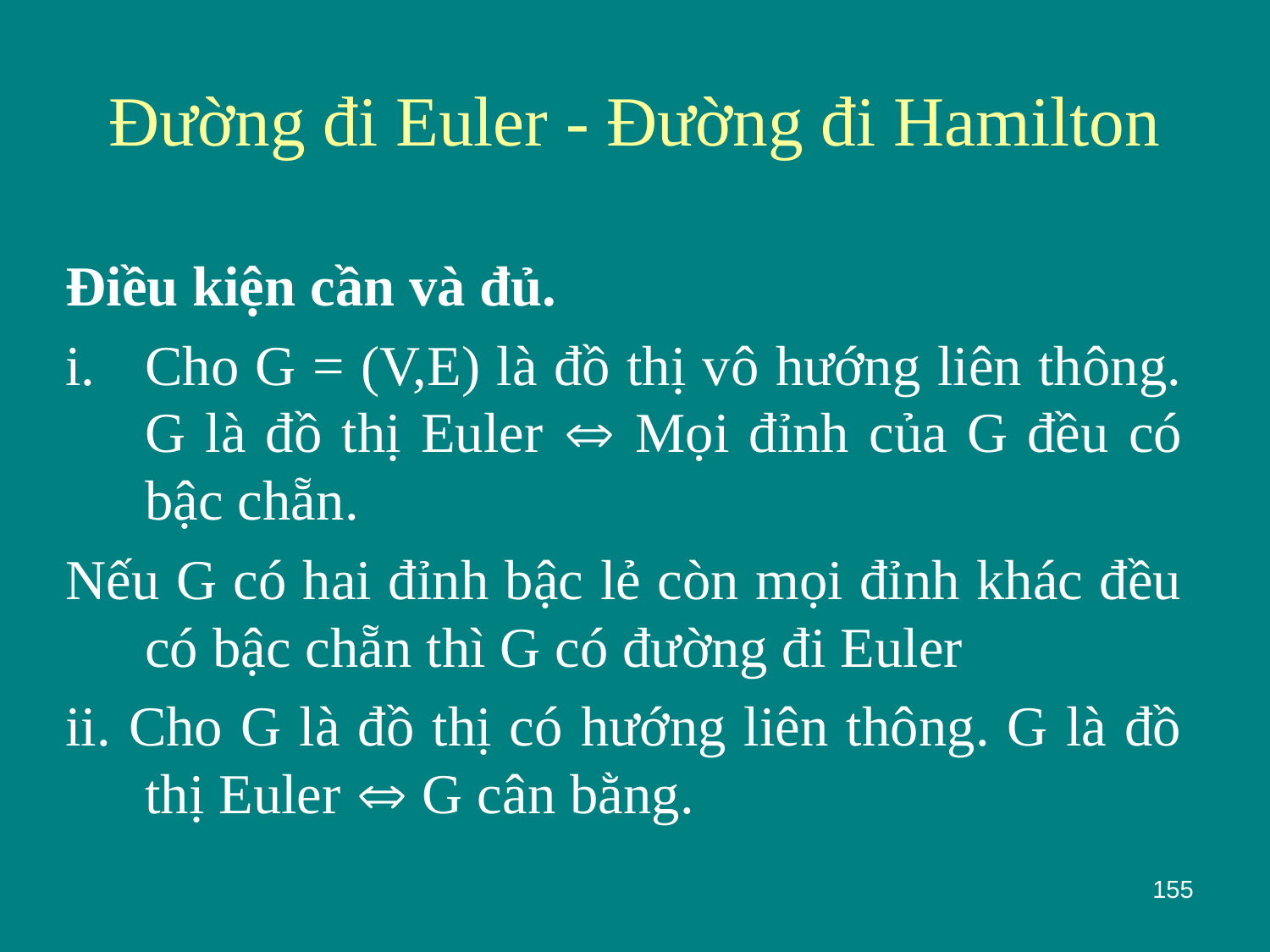

# Đường đi Euler - Đường đi Hamilton
Điều kiện cần và đủ.
Cho G = (V,E) là đồ thị vô hướng liên thông. G là đồ thị Euler ⇔ Mọi đỉnh của G đều có bậc chẵn.
Nếu G có hai đỉnh bậc lẻ còn mọi đỉnh khác đều có bậc chẵn thì G có đường đi Euler
ii. Cho G là đồ thị có hướng liên thông. G là đồ thị Euler ⇔ G cân bằng.
155